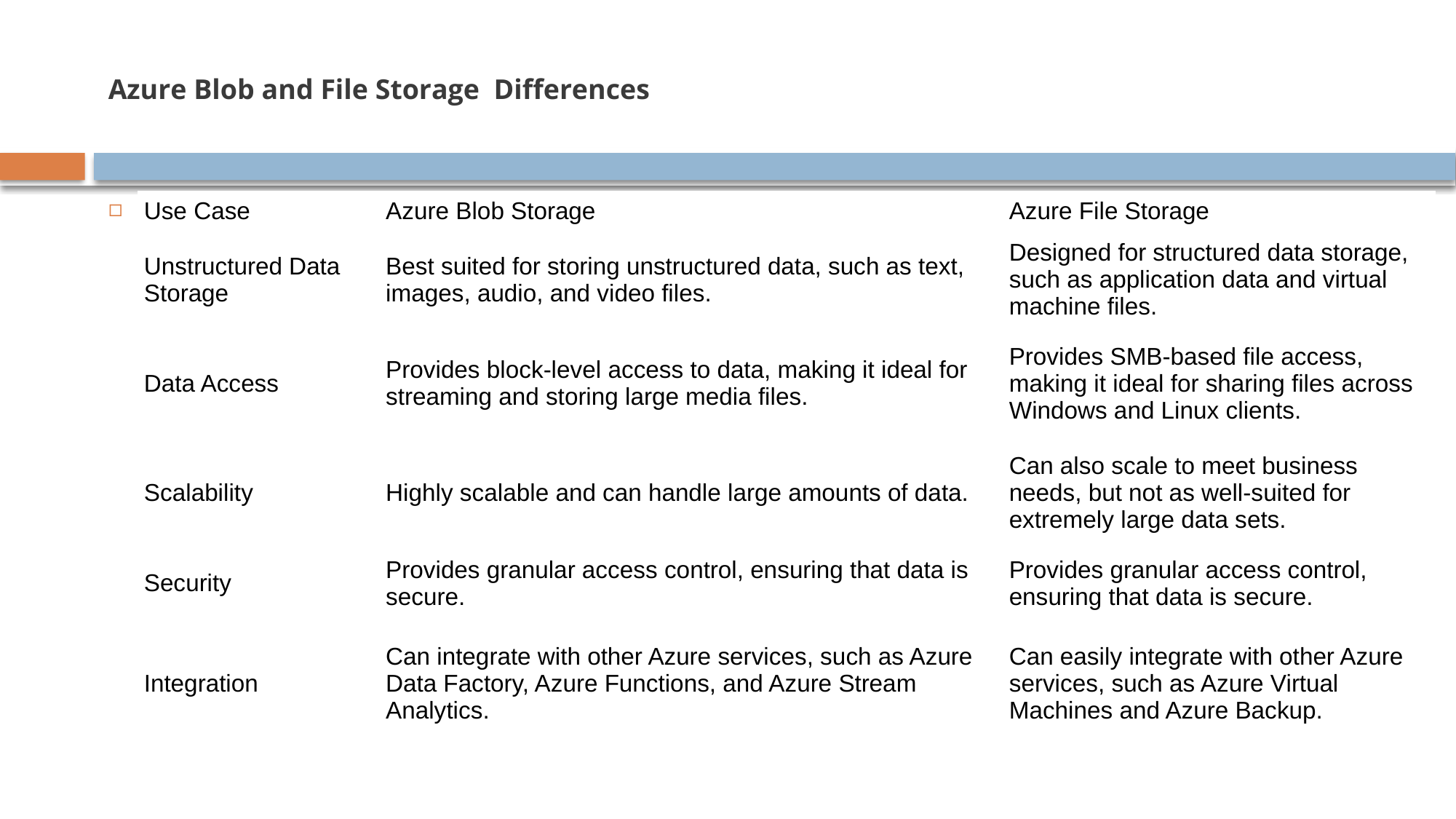

# Azure Blob and File Storage  Differences
.
| Use Case | Azure Blob Storage | Azure File Storage |
| --- | --- | --- |
| Unstructured Data Storage | Best suited for storing unstructured data, such as text, images, audio, and video files. | Designed for structured data storage, such as application data and virtual machine files. |
| Data Access | Provides block-level access to data, making it ideal for streaming and storing large media files. | Provides SMB-based file access, making it ideal for sharing files across Windows and Linux clients. |
| Scalability | Highly scalable and can handle large amounts of data. | Can also scale to meet business needs, but not as well-suited for extremely large data sets. |
| Security | Provides granular access control, ensuring that data is secure. | Provides granular access control, ensuring that data is secure. |
| Integration | Can integrate with other Azure services, such as Azure Data Factory, Azure Functions, and Azure Stream Analytics. | Can easily integrate with other Azure services, such as Azure Virtual Machines and Azure Backup. |